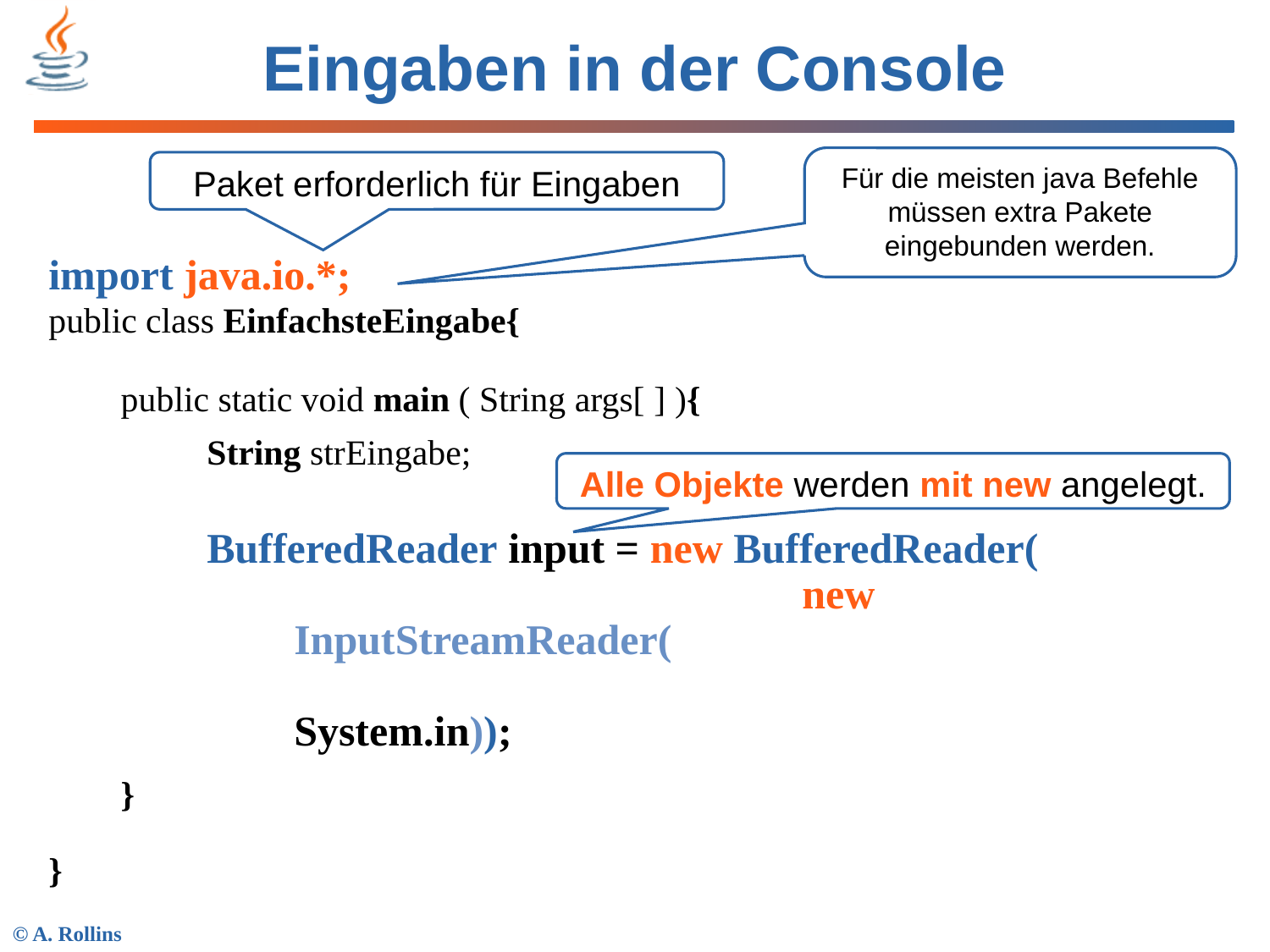

# Eingaben in der Console
Für die meisten java Befehle müssen extra Pakete eingebunden werden.
Paket erforderlich für Eingaben
import java.io.*;
public class EinfachsteEingabe{

}
public static void main ( String args[ ] ){

}
String strEingabe;

BufferedReader input = new BufferedReader(
				new InputStreamReader(
						System.in));

Alle Objekte werden mit new angelegt.